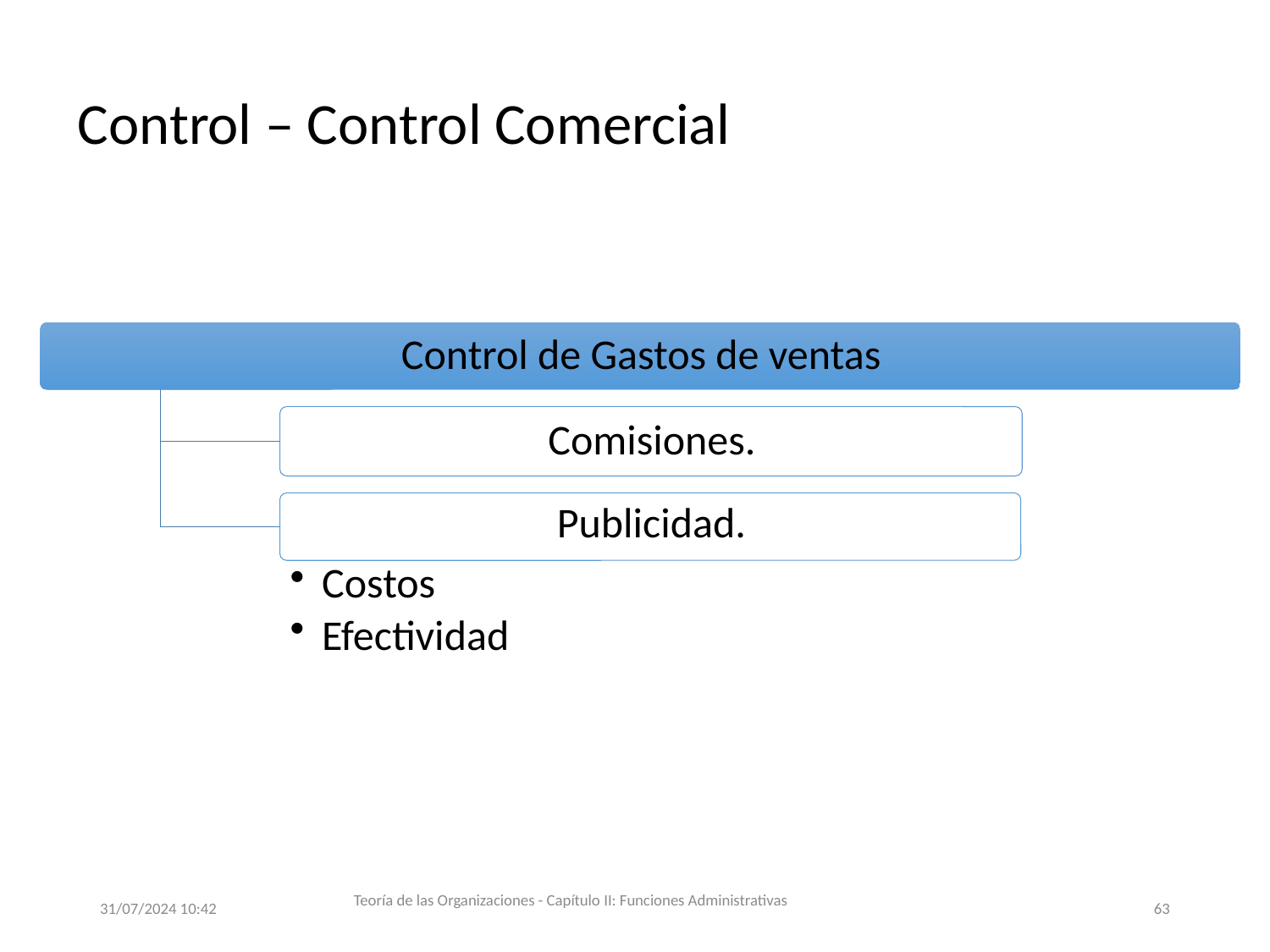

# Control – Control Comercial
Control de Gastos de ventas
Comisiones.
Publicidad.
Costos
Efectividad
Teoría de las Organizaciones - Capítulo II: Funciones Administrativas
31/07/2024 10:42
63